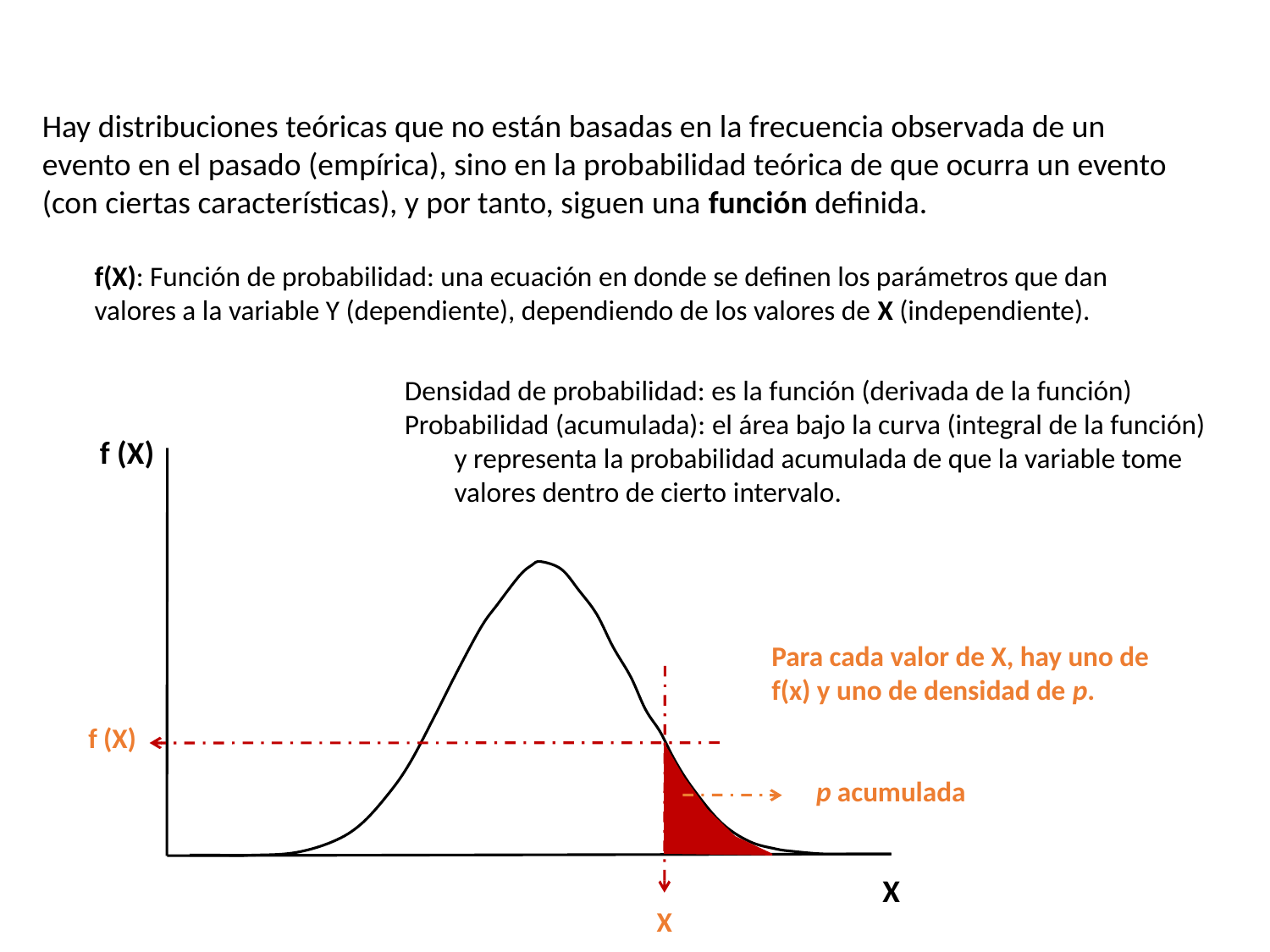

Hay distribuciones teóricas que no están basadas en la frecuencia observada de un evento en el pasado (empírica), sino en la probabilidad teórica de que ocurra un evento (con ciertas características), y por tanto, siguen una función definida.
f(X): Función de probabilidad: una ecuación en donde se definen los parámetros que dan valores a la variable Y (dependiente), dependiendo de los valores de X (independiente).
Densidad de probabilidad: es la función (derivada de la función)
Probabilidad (acumulada): el área bajo la curva (integral de la función) y representa la probabilidad acumulada de que la variable tome valores dentro de cierto intervalo.
f (X)

Para cada valor de X, hay uno de f(x) y uno de densidad de p.
f (X)

p acumulada
X
X